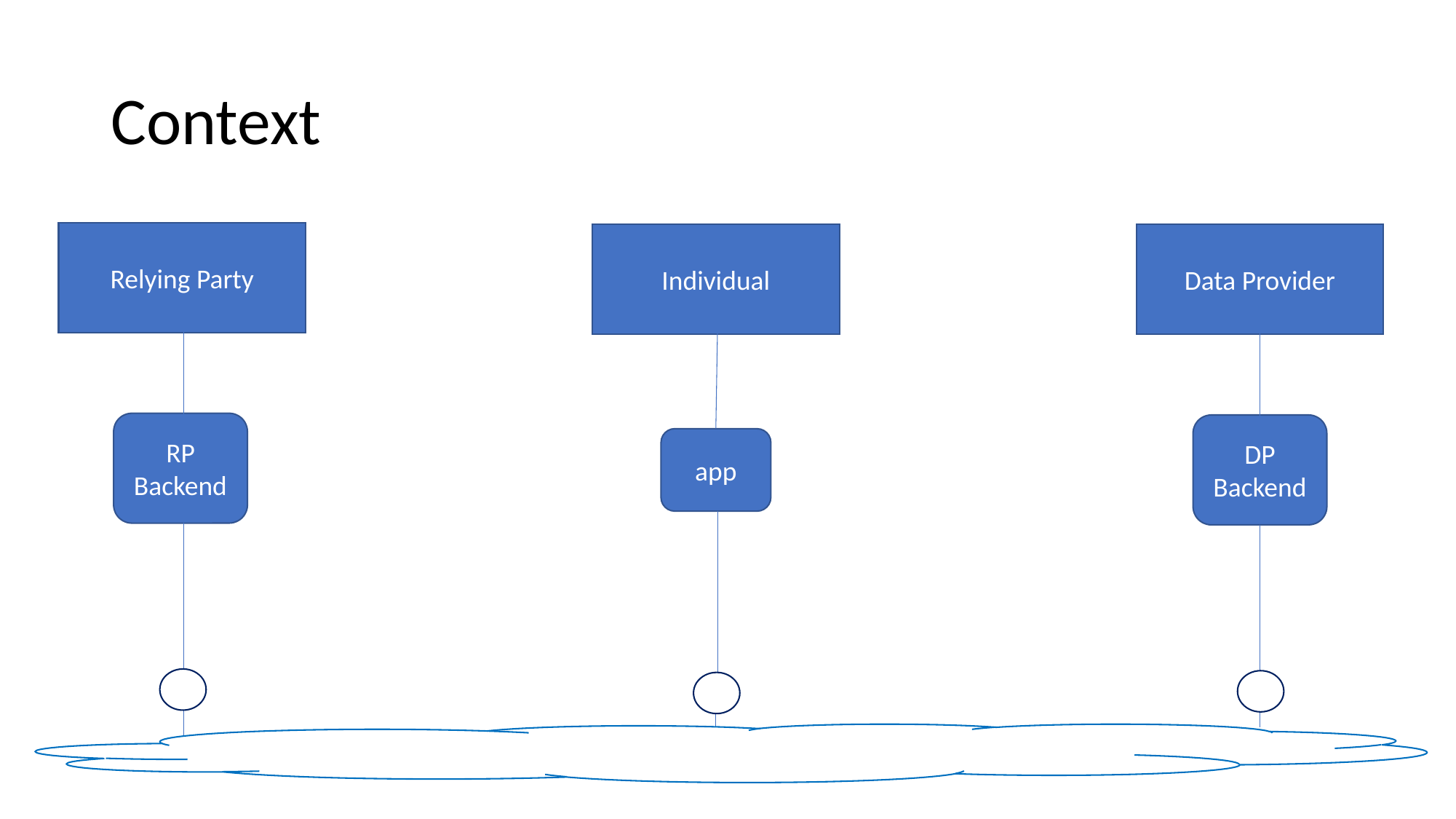

# Context
Relying Party
Data Provider
Individual
RP Backend
DP Backend
app